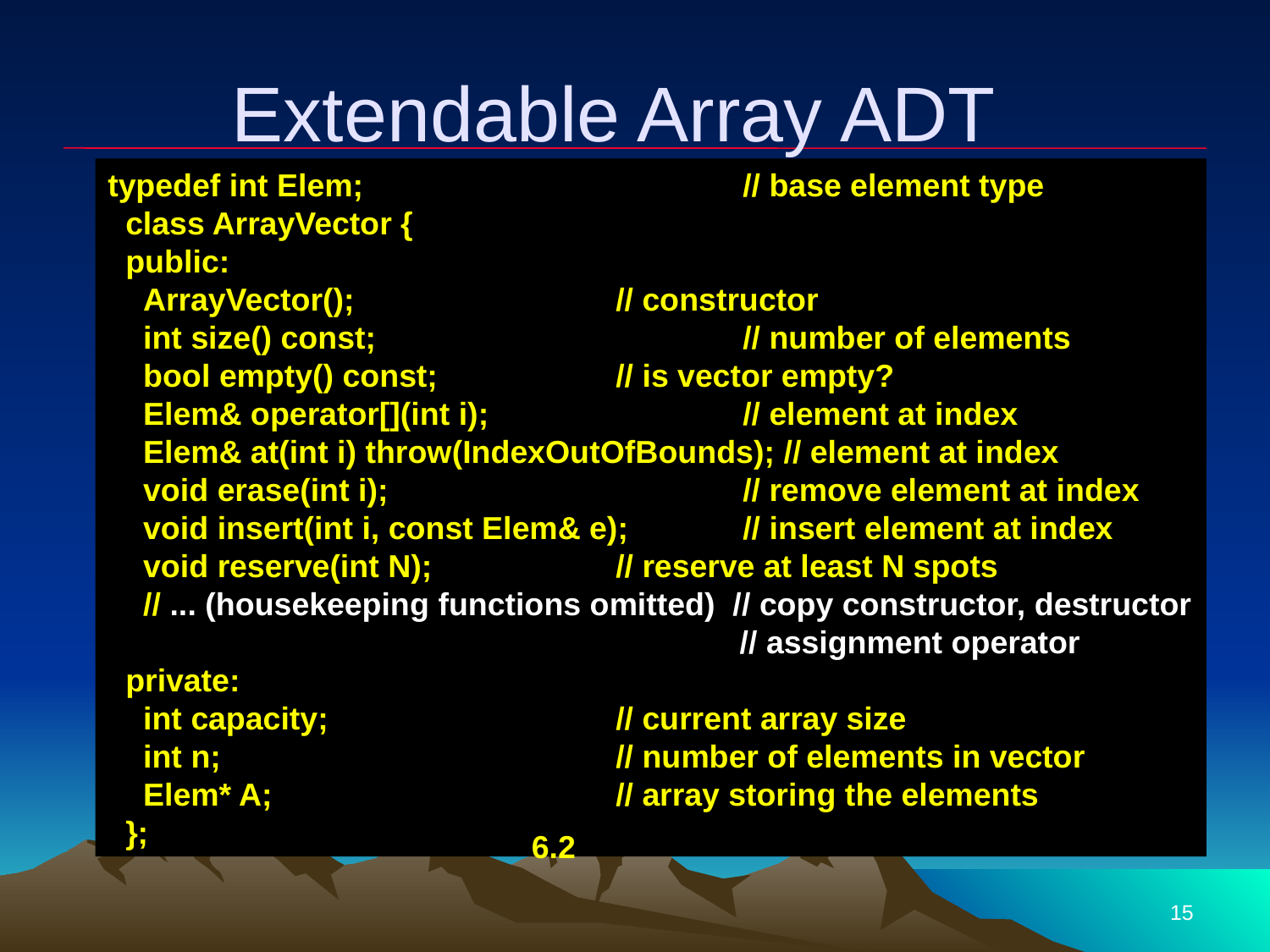

# Extendable Array ADT
typedef int Elem;			// base element type
  class ArrayVector {
  public:
    ArrayVector();			// constructor
    int size() const;			// number of elements
    bool empty() const;		// is vector empty?
    Elem& operator[](int i);		// element at index
    Elem& at(int i) throw(IndexOutOfBounds); // element at index
    void erase(int i);			// remove element at index
    void insert(int i, const Elem& e);	// insert element at index
    void reserve(int N);		// reserve at least N spots
    // ... (housekeeping functions omitted)  // copy constructor, destructor				              // assignment operator
  private:
    int capacity;			// current array size
    int n;				// number of elements in vector
    Elem* A;			// array storing the elements
  };
6.2
15